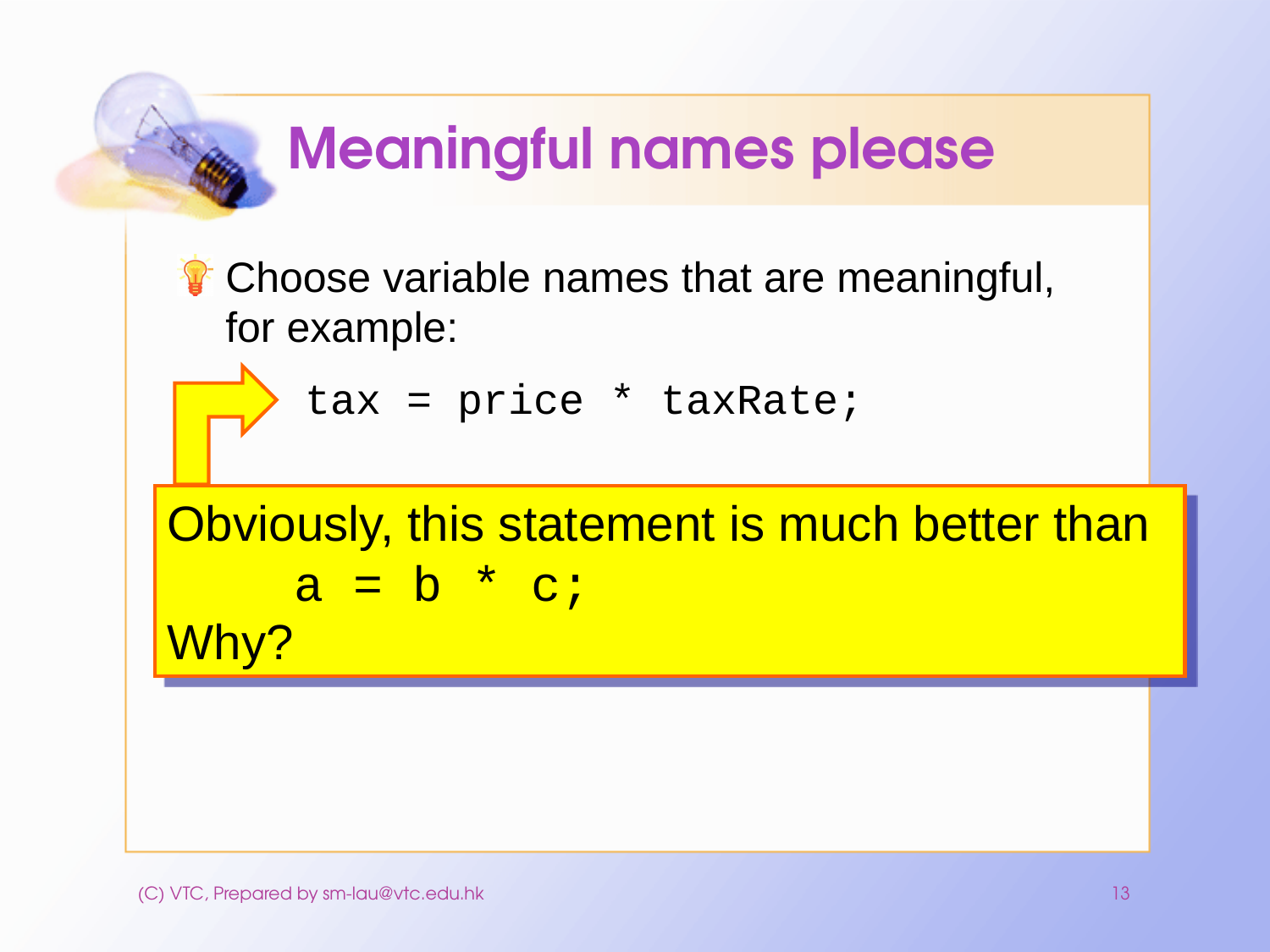

# Meaningful names please
Choose variable names that are meaningful, for example:
	tax = price * taxRate;

Obviously, this statement is much better than
	a = b * c;
Why?
(C) VTC, Prepared by sm-lau@vtc.edu.hk
13